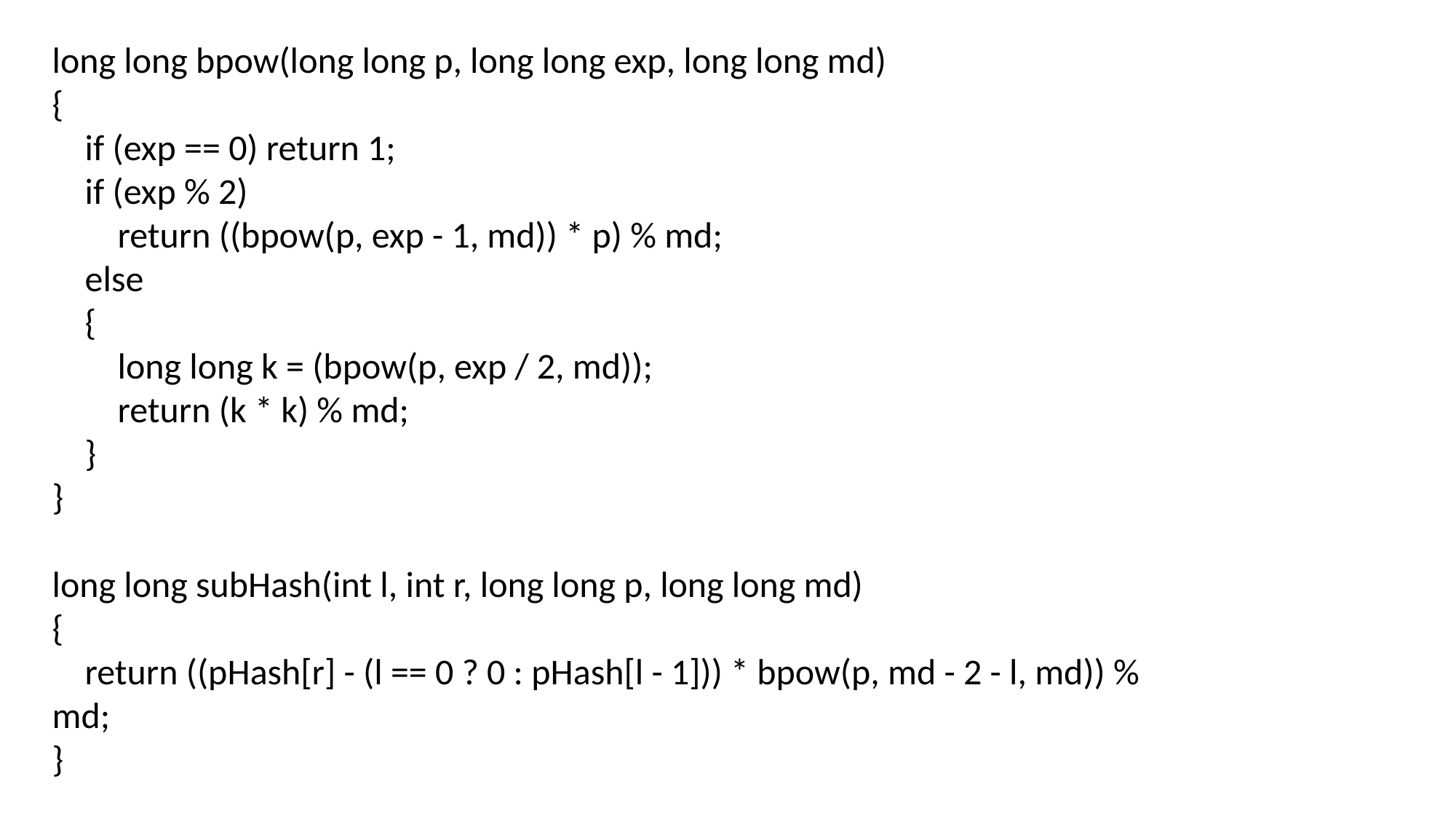

long long bpow(long long p, long long exp, long long md)
{
    if (exp == 0) return 1;
    if (exp % 2)
        return ((bpow(p, exp - 1, md)) * p) % md;
    else
    {
        long long k = (bpow(p, exp / 2, md));
        return (k * k) % md;
    }
}

long long subHash(int l, int r, long long p, long long md)
{
    return ((pHash[r] - (l == 0 ? 0 : pHash[l - 1])) * bpow(p, md - 2 - l, md)) % md;
}